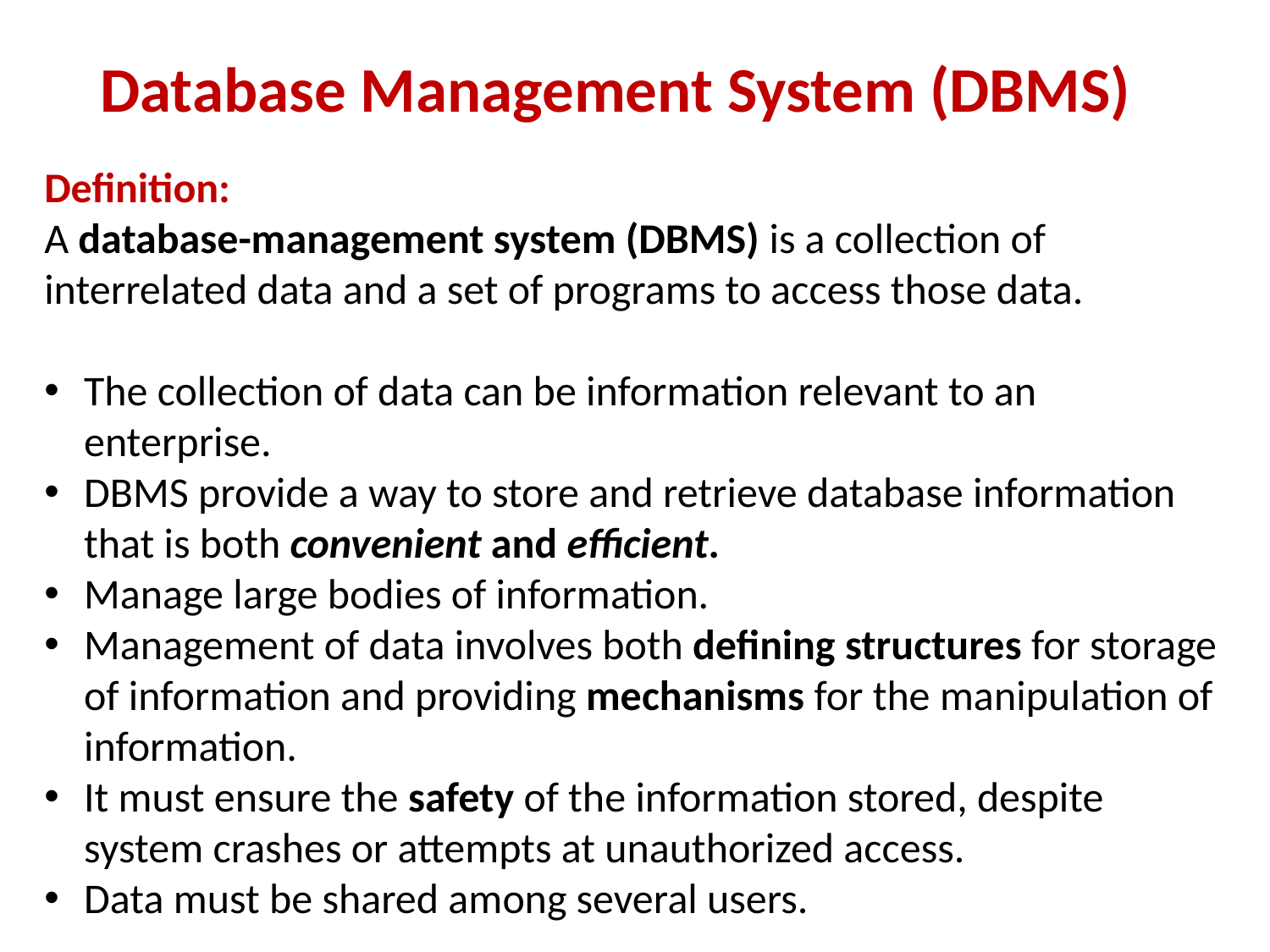

Database Management System (DBMS)

Definition:
A database-management system (DBMS) is a collection of interrelated data and a set of programs to access those data.

The collection of data can be information relevant to an enterprise.
DBMS provide a way to store and retrieve database information that is both convenient and efficient.
Manage large bodies of information.
Management of data involves both defining structures for storage of information and providing mechanisms for the manipulation of information.
It must ensure the safety of the information stored, despite system crashes or attempts at unauthorized access.
Data must be shared among several users.